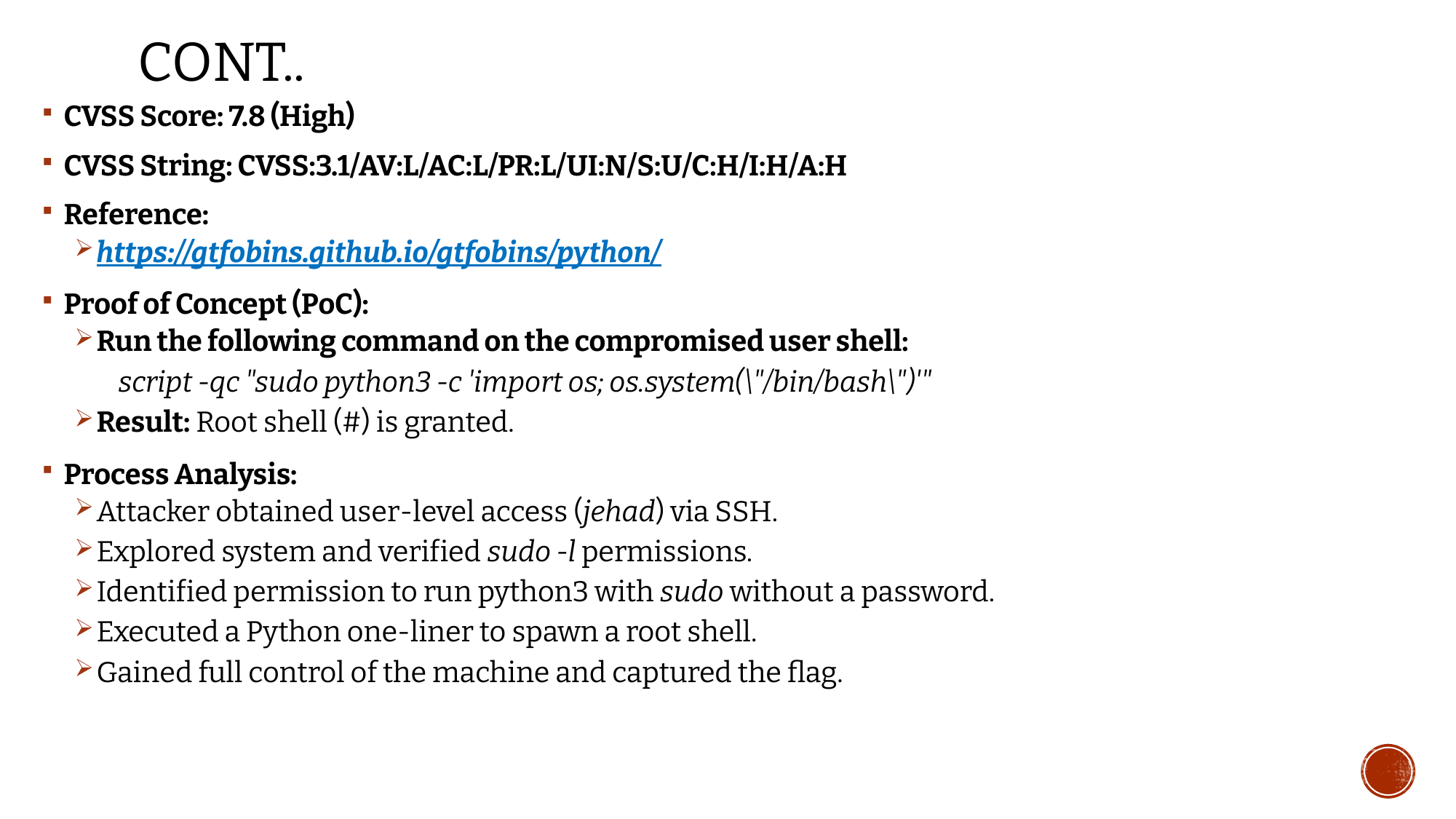

# Cont..
CVSS Score: 7.8 (High)
CVSS String: CVSS:3.1/AV:L/AC:L/PR:L/UI:N/S:U/C:H/I:H/A:H
Reference:
https://gtfobins.github.io/gtfobins/python/
Proof of Concept (PoC):
Run the following command on the compromised user shell:
    script -qc "sudo python3 -c 'import os; os.system(\"/bin/bash\")'"
Result: Root shell (#) is granted.
Process Analysis:
Attacker obtained user-level access (jehad) via SSH.
Explored system and verified sudo -l permissions.
Identified permission to run python3 with sudo without a password.
Executed a Python one-liner to spawn a root shell.
Gained full control of the machine and captured the flag.